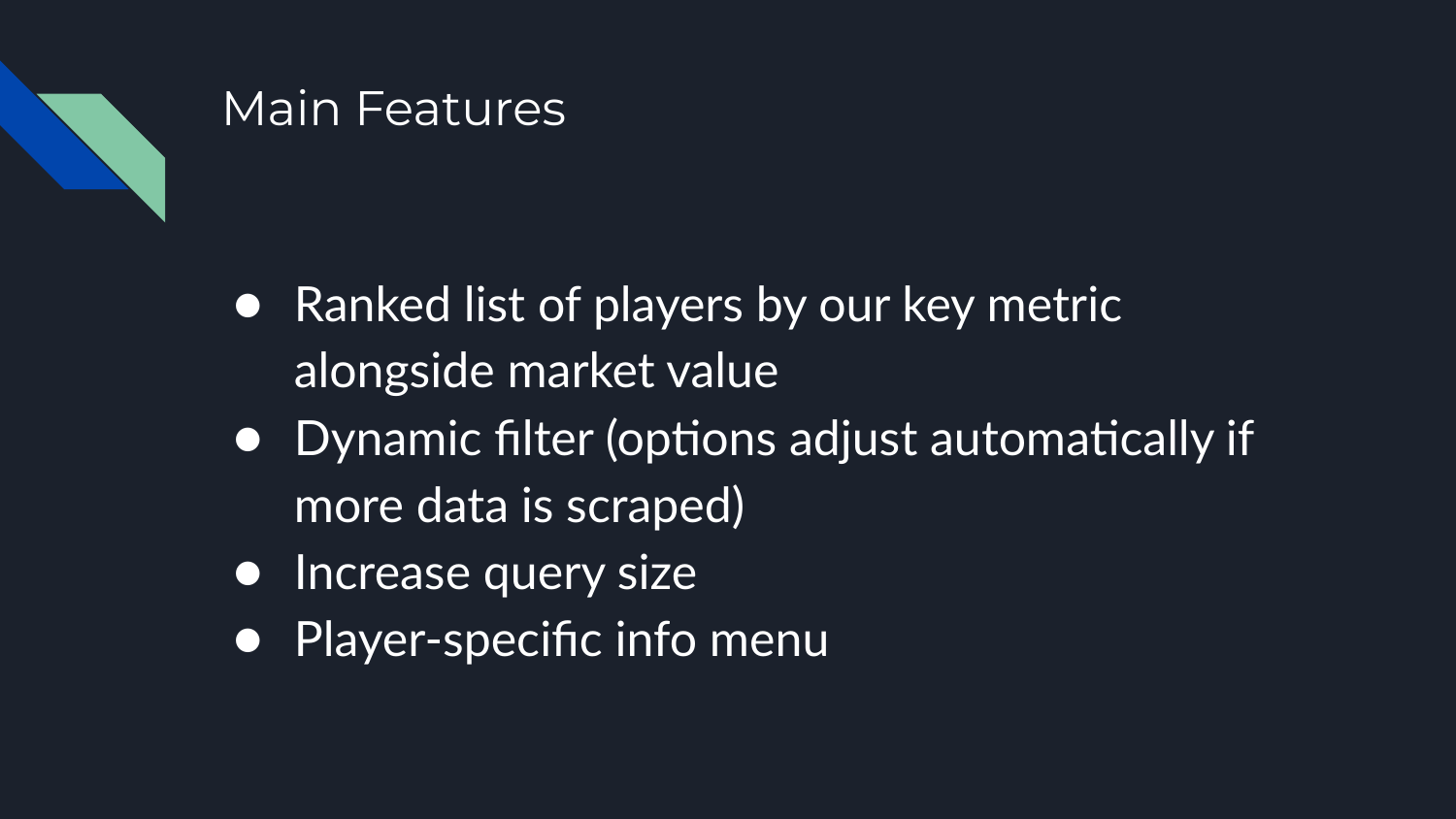

# Main Features
Ranked list of players by our key metric alongside market value
Dynamic filter (options adjust automatically if more data is scraped)
Increase query size
Player-specific info menu